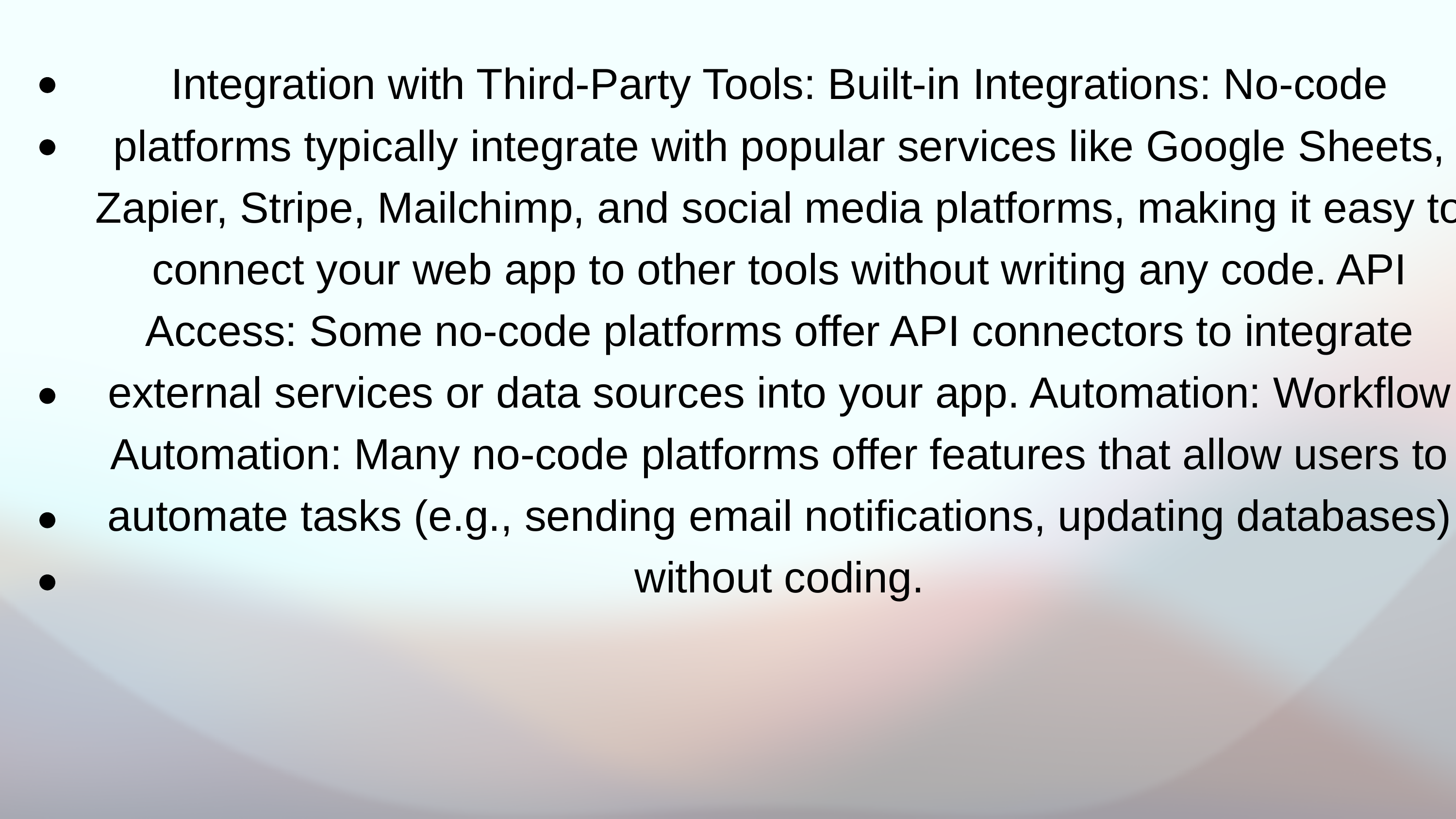

Integration with Third-Party Tools: Built-in Integrations: No-code platforms typically integrate with popular services like Google Sheets, Zapier, Stripe, Mailchimp, and social media platforms, making it easy to connect your web app to other tools without writing any code. API Access: Some no-code platforms offer API connectors to integrate external services or data sources into your app. Automation: Workflow Automation: Many no-code platforms offer features that allow users to automate tasks (e.g., sending email notifications, updating databases) without coding.